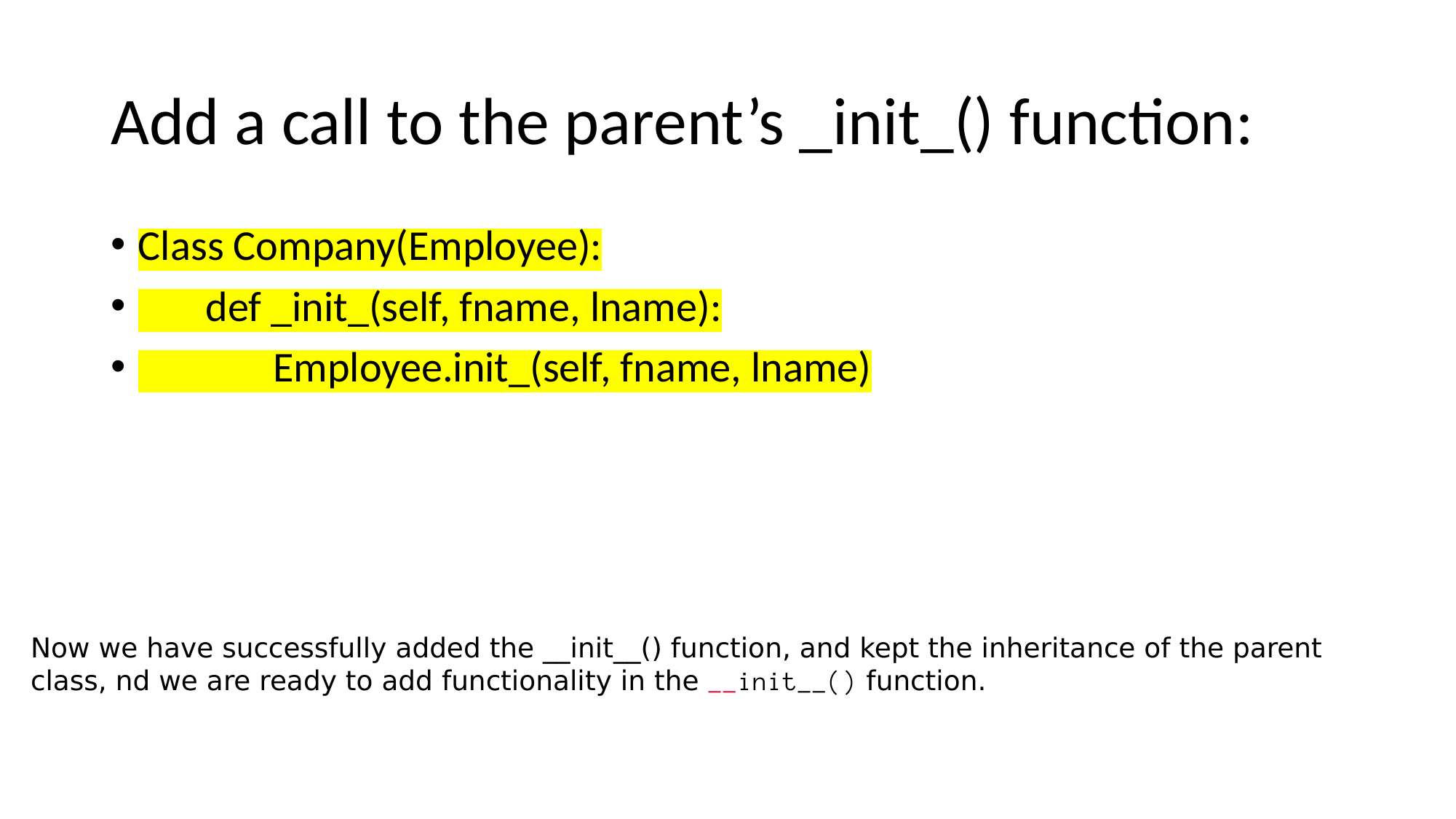

# Add a call to the parent’s _init_() function:
Class Company(Employee):
       def _init_(self, fname, lname):
              Employee.init_(self, fname, lname)

Now we have successfully added the __init__() function, and kept the inheritance of the parent class, nd we are ready to add functionality in the __init__() function.